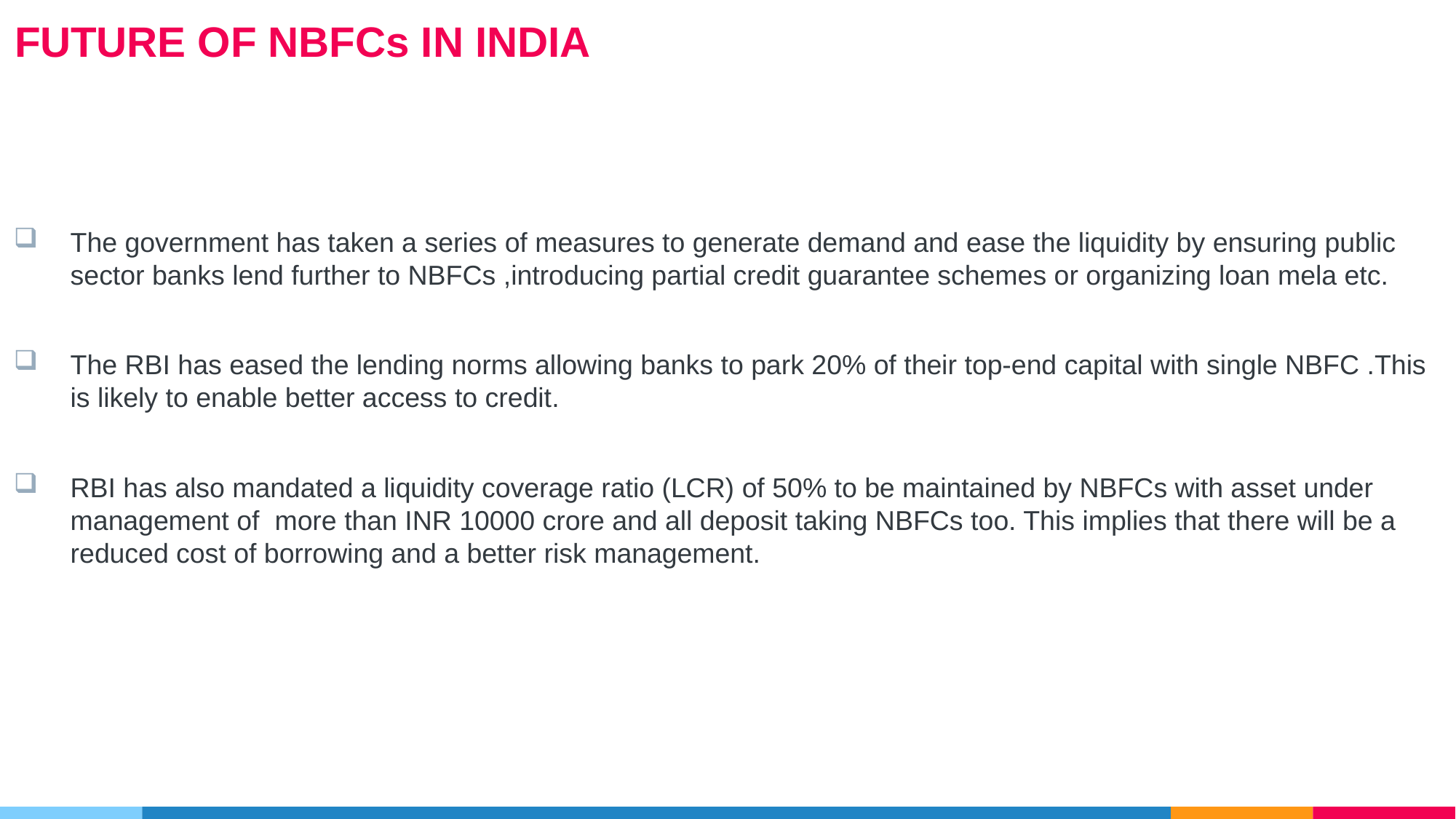

# FUTURE OF NBFCs IN INDIA

The government has taken a series of measures to generate demand and ease the liquidity by ensuring public sector banks lend further to NBFCs ,introducing partial credit guarantee schemes or organizing loan mela etc.

The RBI has eased the lending norms allowing banks to park 20% of their top-end capital with single NBFC .This is likely to enable better access to credit.

RBI has also mandated a liquidity coverage ratio (LCR) of 50% to be maintained by NBFCs with asset under management of  more than INR 10000 crore and all deposit taking NBFCs too. This implies that there will be a reduced cost of borrowing and a better risk management.